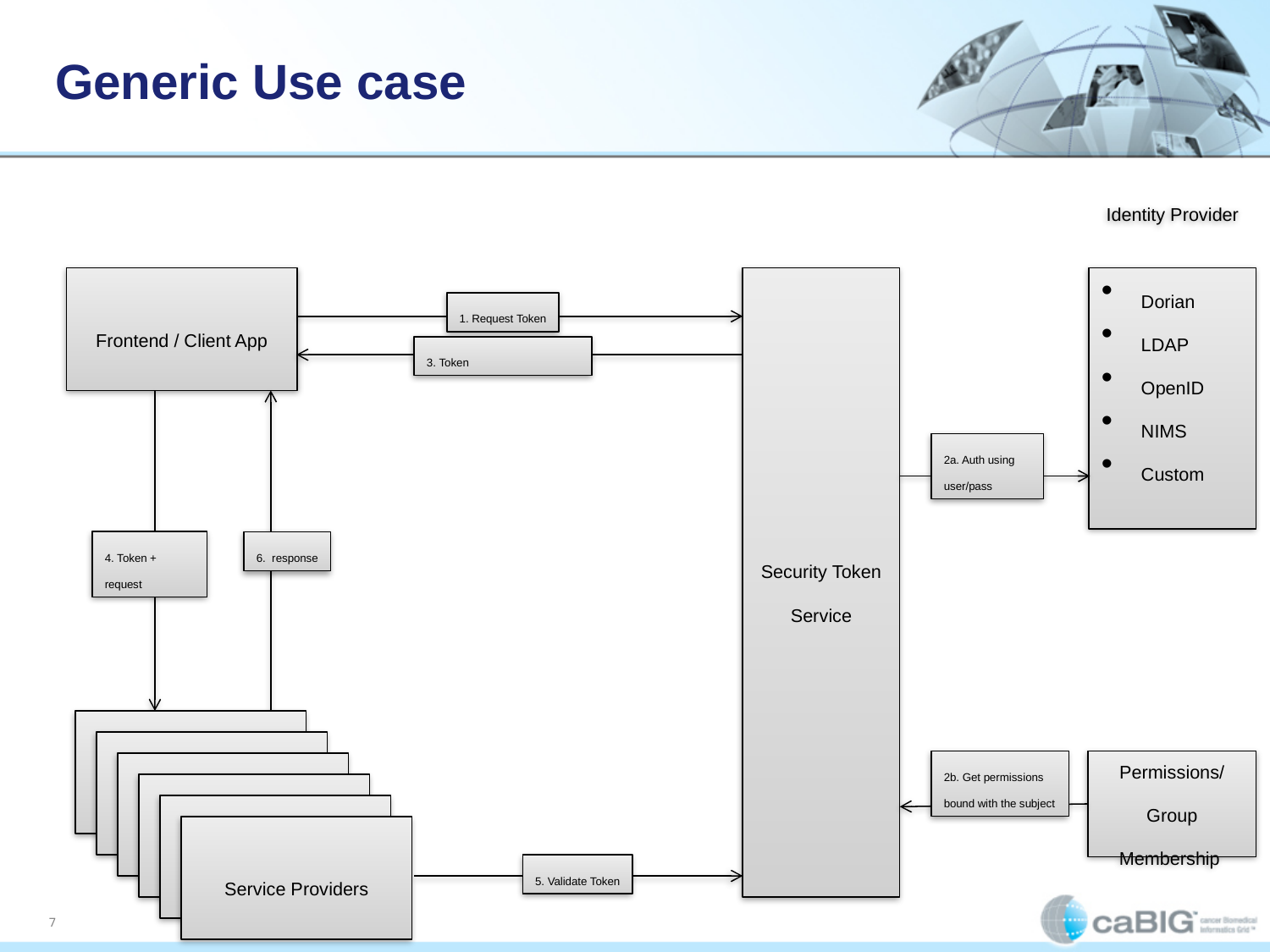

# Generic Use case
Frontend / Client App
Security Token Service
Identity Provider

Dorian
LDAP
OpenID
NIMS
Custom

1. Request Token
3. Token
2a. Auth using user/pass
4. Token + request
6.  response
Service Provider
Service Provider
2b. Get permissions bound with the subject
Permissions/Group Membership
Service Provider
Service Provider
Service Provider
Service Providers
5. Validate Token